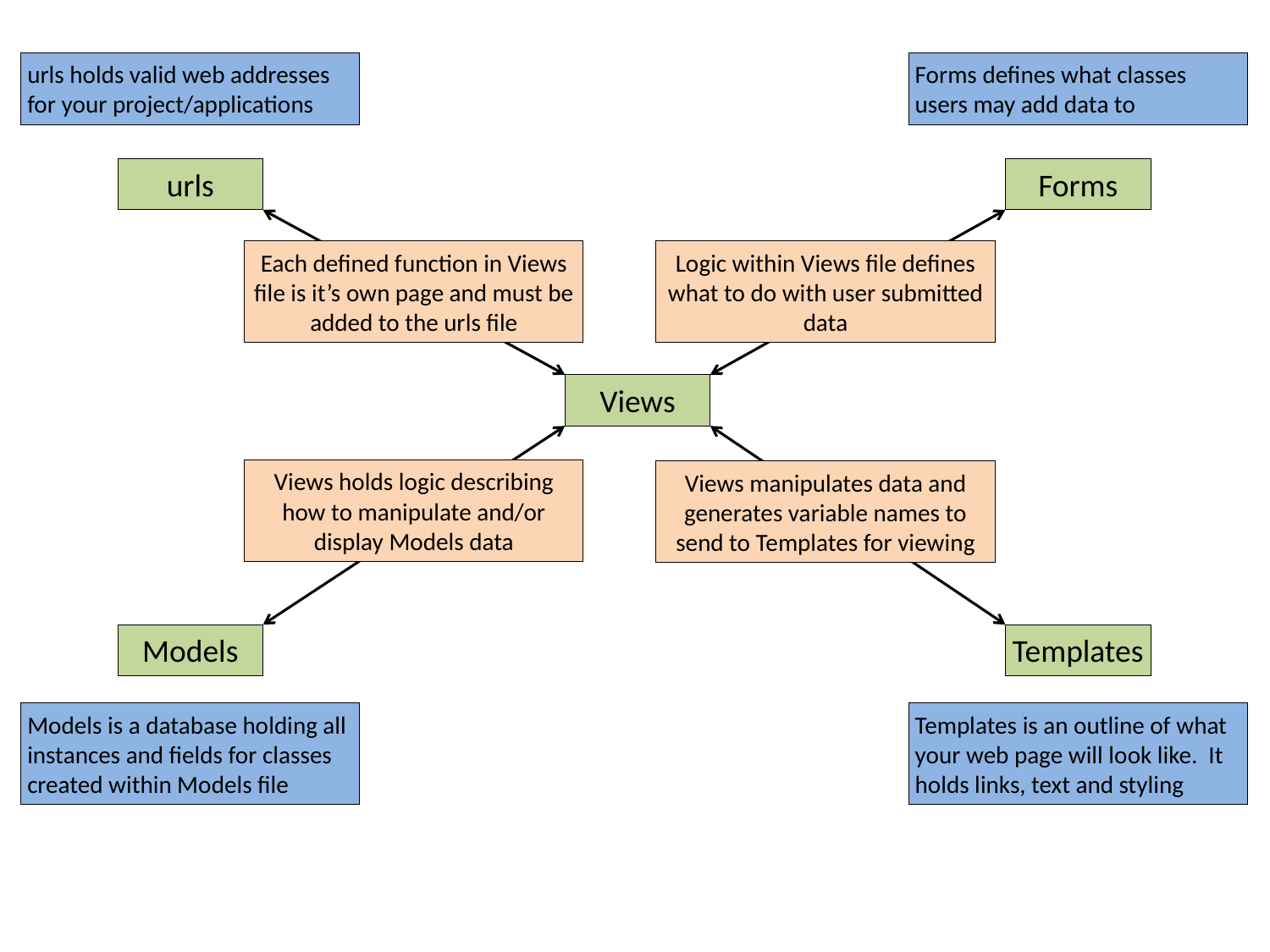

urls holds valid web addresses for your project/applications
Forms defines what classes users may add data to
urls
Forms
Each defined function in Views file is it’s own page and must be added to the urls file
Logic within Views file defines what to do with user submitted data
Views
Views holds logic describing how to manipulate and/or display Models data
Views manipulates data and generates variable names to send to Templates for viewing
Models
Templates
Models is a database holding all instances and fields for classes created within Models file
Templates is an outline of what your web page will look like.  It holds links, text and styling